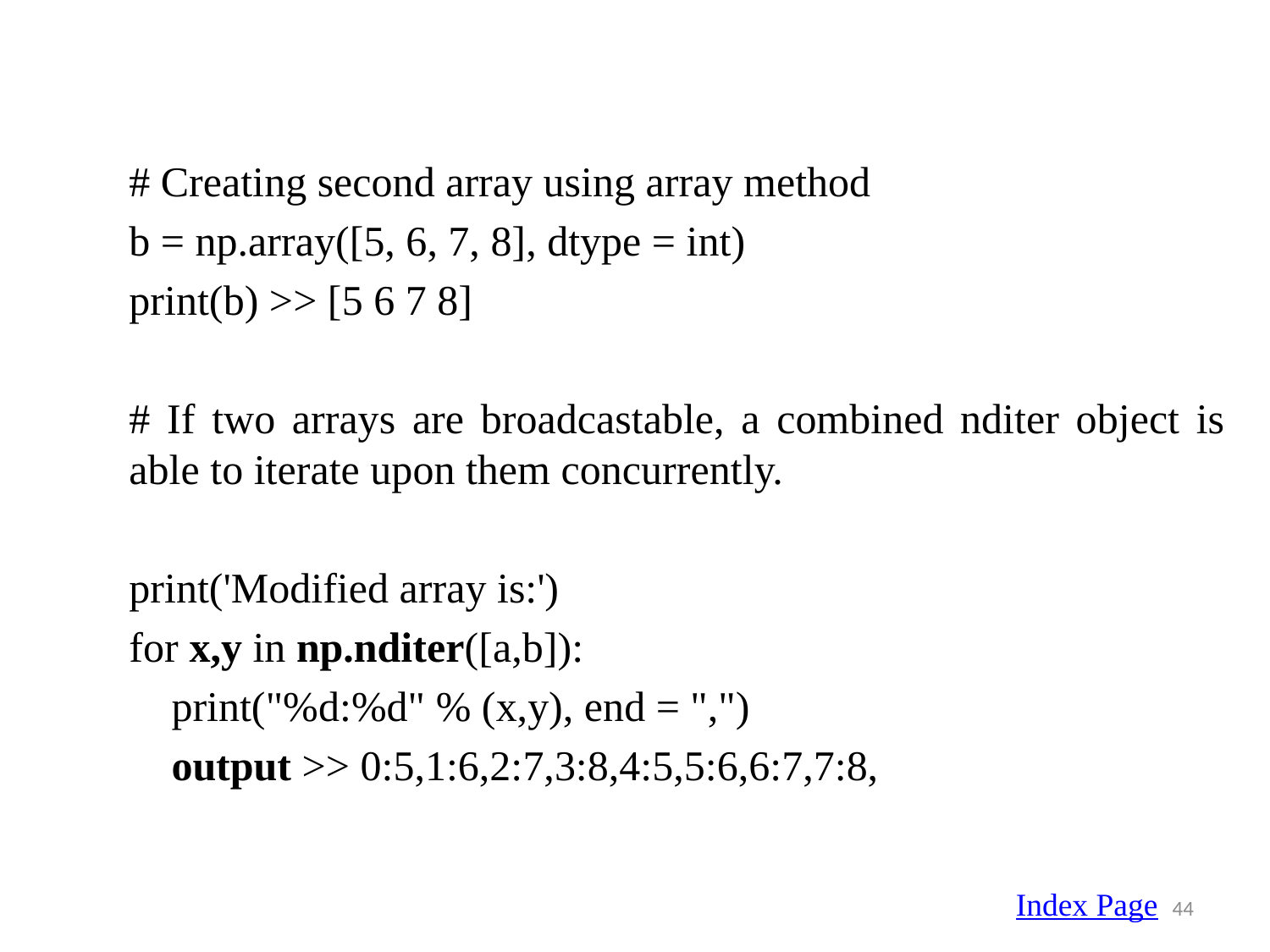

# Creating second array using array method
b = np.array([5, 6, 7, 8], dtype = int)
print(b) >> [5 6 7 8]

# If two arrays are broadcastable, a combined nditer object is able to iterate upon them concurrently.

print('Modified array is:')
for x,y in np.nditer([a,b]):
    print("%d:%d" % (x,y), end = ",")
    output >> 0:5,1:6,2:7,3:8,4:5,5:6,6:7,7:8,

Index Page
44